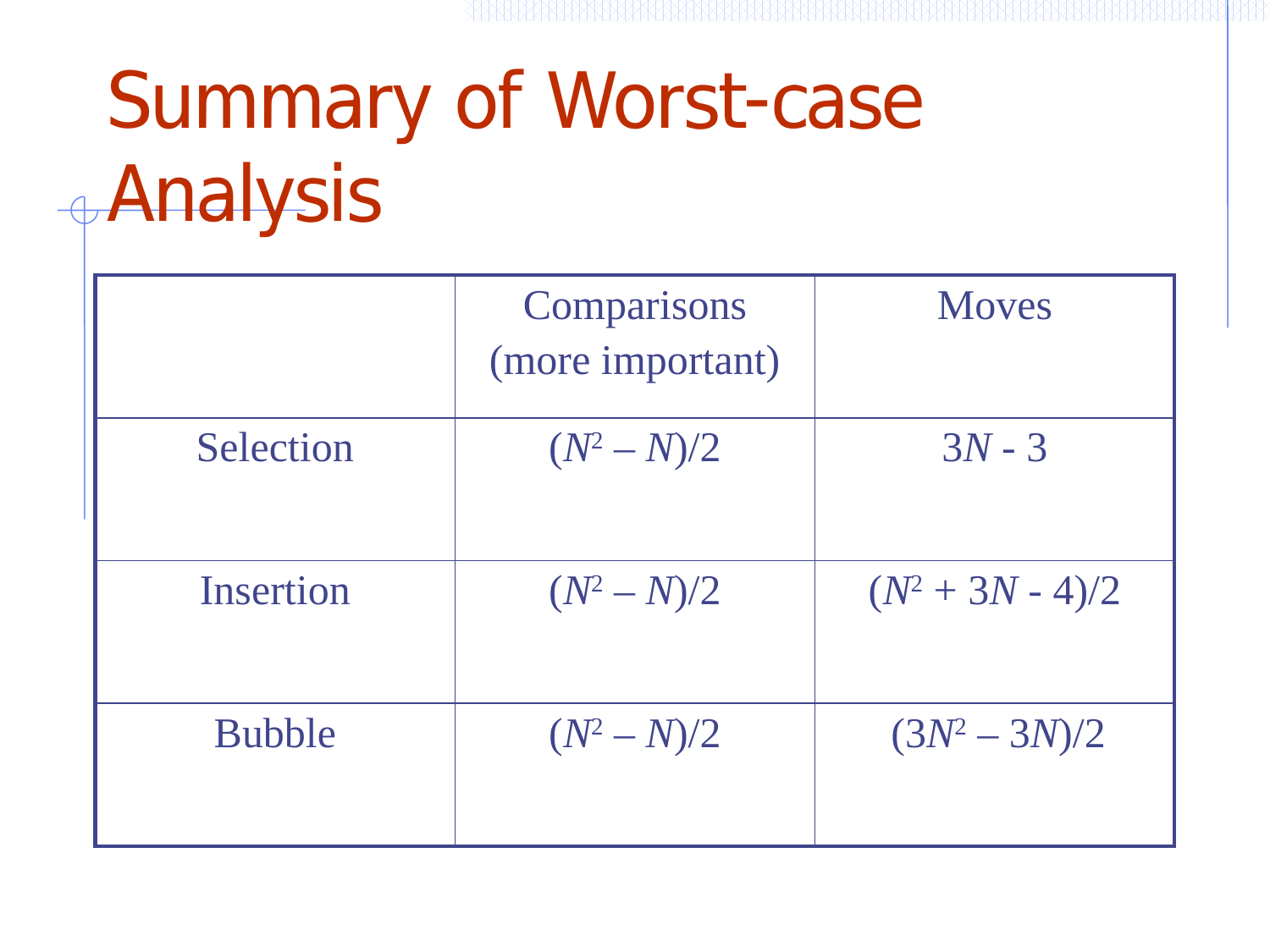

# Summary of Worst-case Analysis
|  | Comparisons (more important) | Moves |
| --- | --- | --- |
| Selection | (N2 – N)/2 | 3N - 3 |
| Insertion | (N2 – N)/2 | (N2 + 3N - 4)/2 |
| Bubble | (N2 – N)/2 | (3N2 – 3N)/2 |